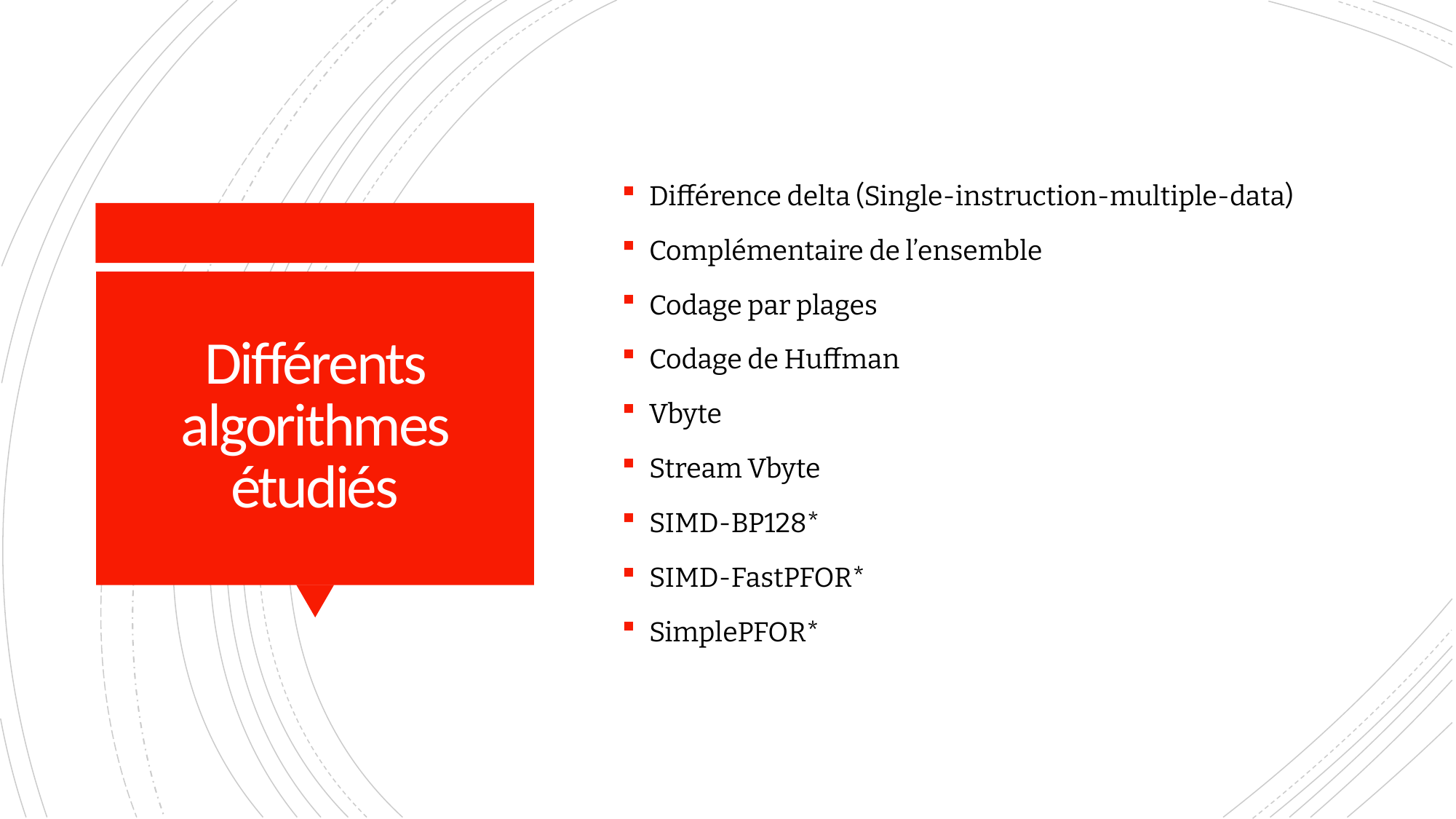

Différence delta (Single-instruction-multiple-data)
Complémentaire de l’ensemble
Codage par plages
Codage de Huffman
Vbyte
Stream Vbyte
SIMD-BP128*
SIMD-FastPFOR*
SimplePFOR*
# Différents algorithmes étudiés